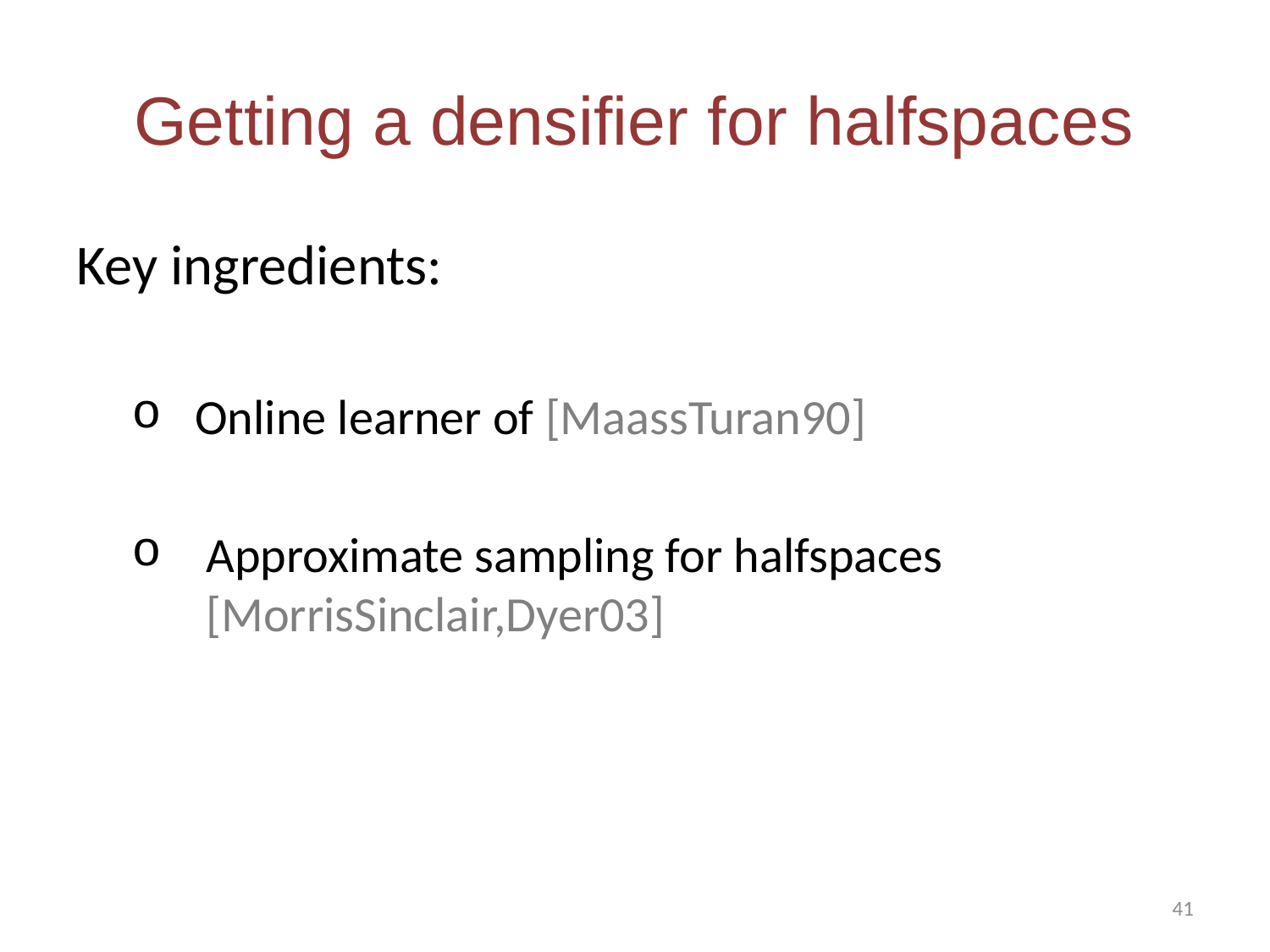

# Getting a densifier for halfspaces
Key ingredients:

Online learner of [MaassTuran90]

 Approximate sampling for halfspaces
 [MorrisSinclair,Dyer03]
41